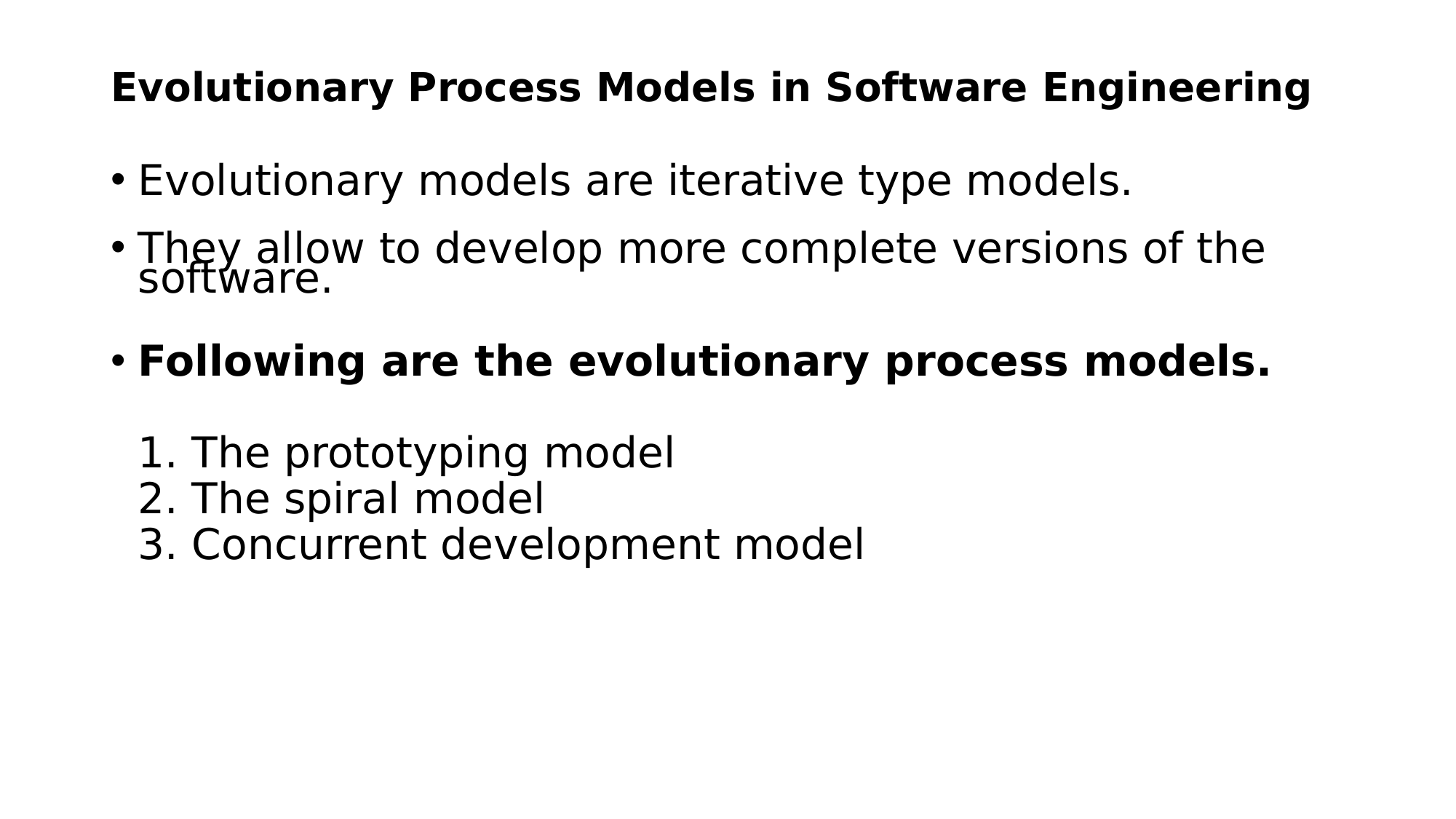

# Evolutionary Process Models in Software Engineering
Evolutionary models are iterative type models.
They allow to develop more complete versions of the software.
Following are the evolutionary process models.
1. The prototyping model
2. The spiral model
3. Concurrent development model